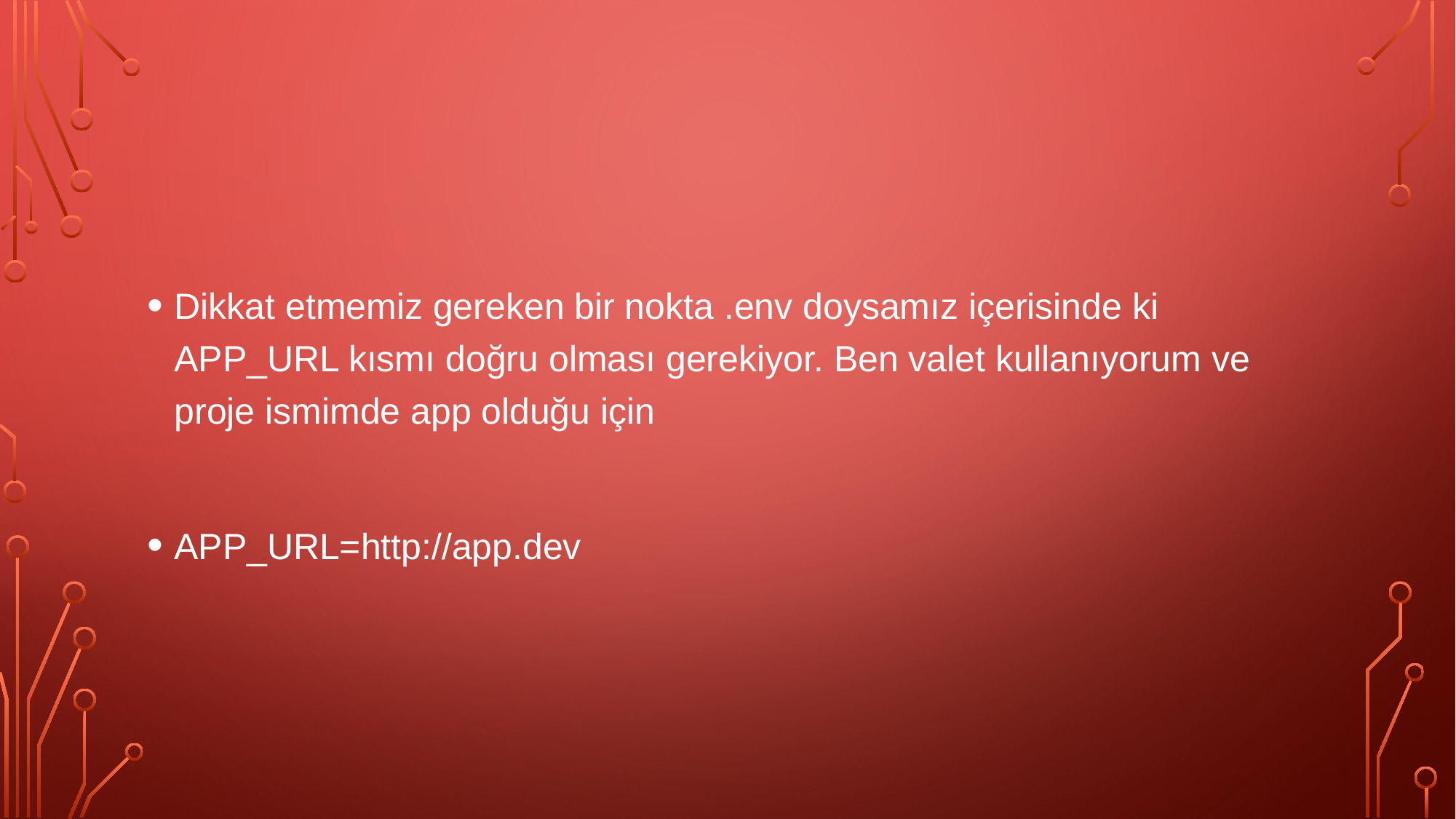

#
Dikkat etmemiz gereken bir nokta .env doysamız içerisinde ki APP_URL kısmı doğru olması gerekiyor. Ben valet kullanıyorum ve proje ismimde app olduğu için

APP_URL=http://app.dev